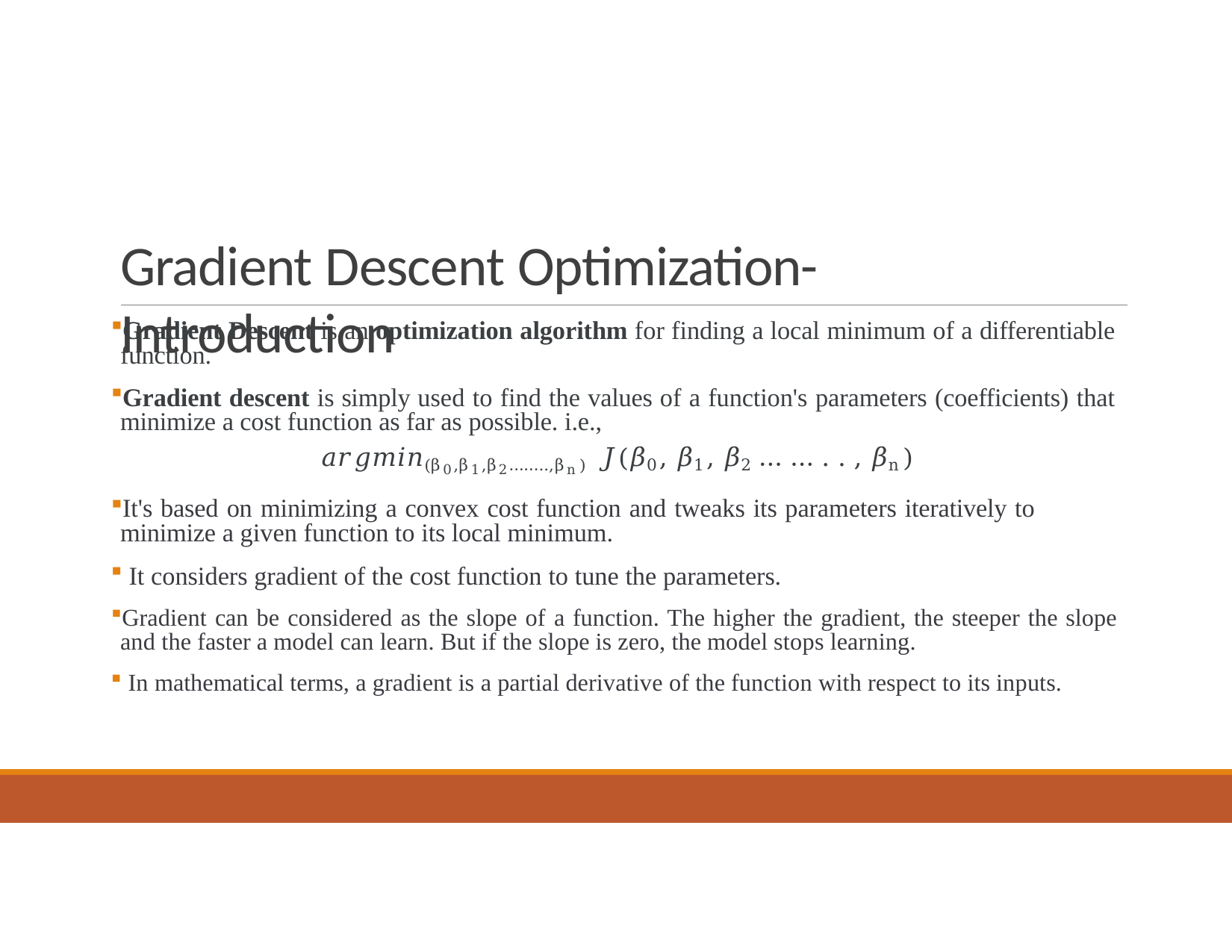

# Gradient Descent Optimization- Introduction
Gradient Descent is an optimization algorithm for finding a local minimum of a differentiable  function.
Gradient descent is simply used to find the values of a function's parameters (coefficients) that  minimize a cost function as far as possible. i.e.,
𝑎𝑟𝑔𝑚𝑖𝑛(β0,β1,β2……..,βn)  𝐽(𝛽0, 𝛽1, 𝛽2 … … . . , 𝛽n)
It's based on minimizing a convex cost function and tweaks its parameters iteratively to  minimize a given function to its local minimum.
It considers gradient of the cost function to tune the parameters.
Gradient can be considered as the slope of a function. The higher the gradient, the steeper the slope  and the faster a model can learn. But if the slope is zero, the model stops learning.
In mathematical terms, a gradient is a partial derivative of the function with respect to its inputs.